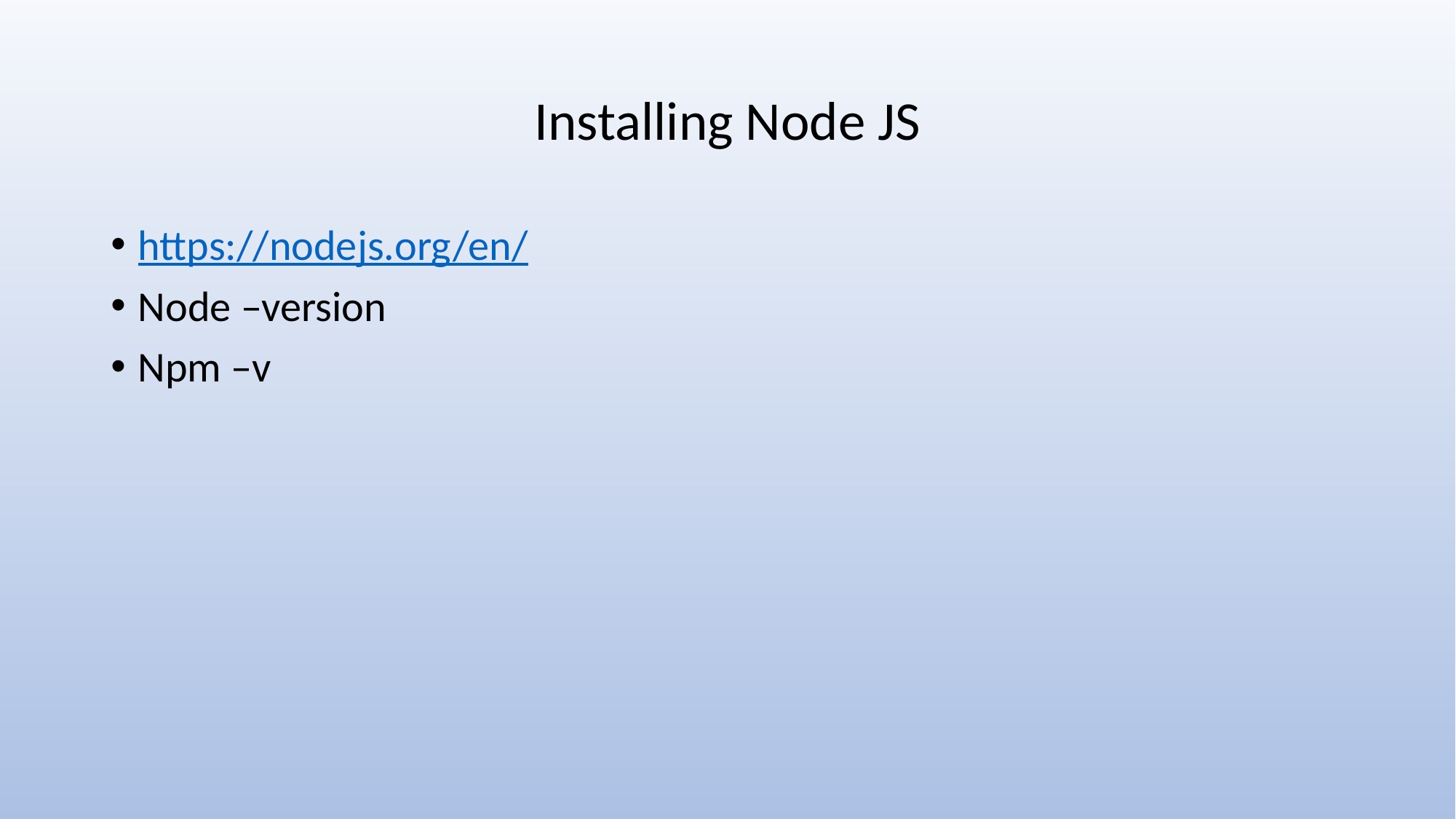

# Installing Node JS
https://nodejs.org/en/
Node –version
Npm –v